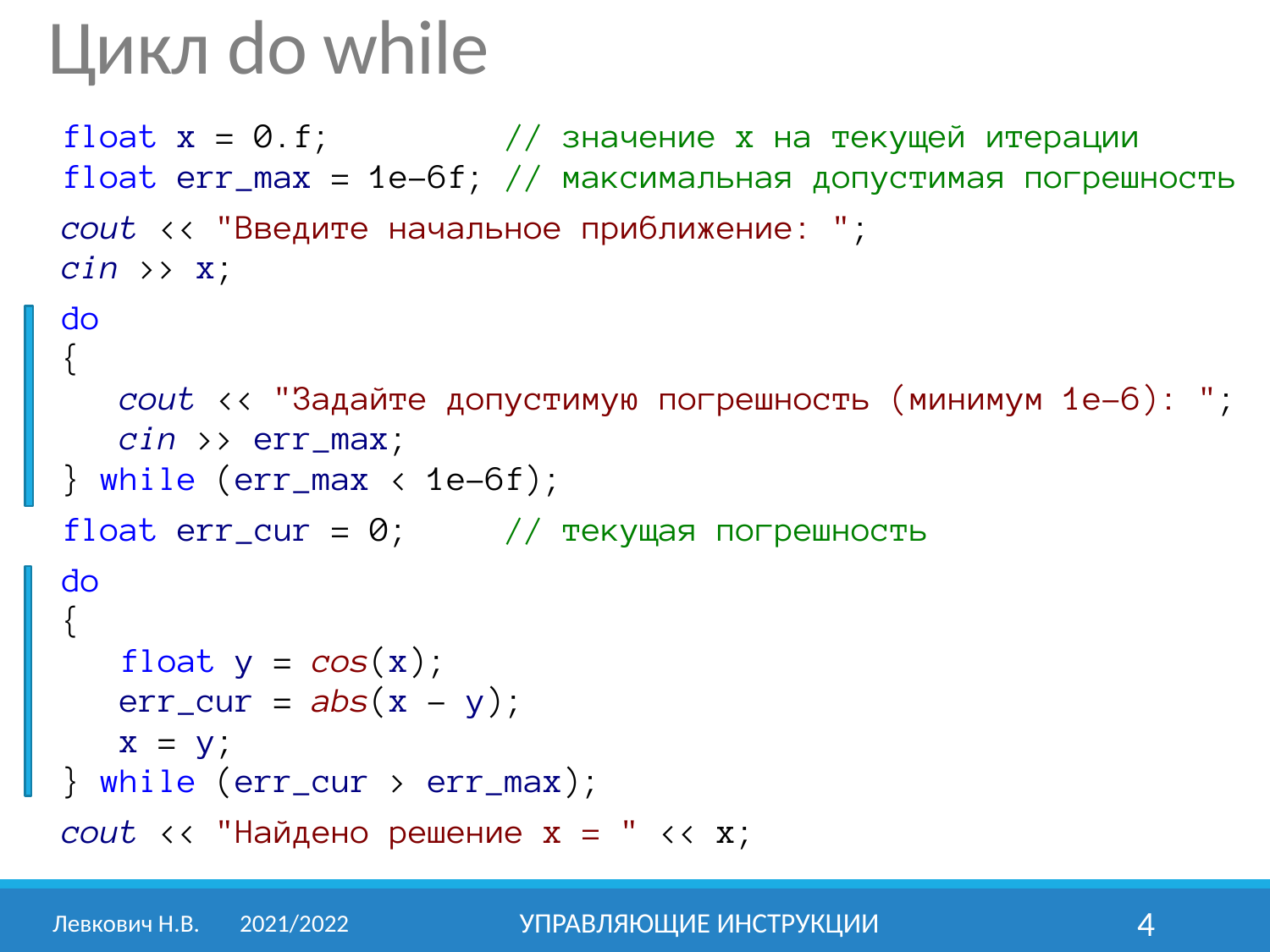

Цикл do while
float x = 0.f;         // значение x на текущей итерации
float err_max = 1e-6f; // максимальная допустимая погрешность
cout << "Введите начальное приближение: ";
cin >> x;
do
{
   cout << "Задайте допустимую погрешность (минимум 1e-6): ";
   cin >> err_max;
} while (err_max < 1e-6f);
float err_cur = 0;     // текущая погрешность
do
{
   float y = cos(x);
   err_cur = abs(x - y);
   x = y;
} while (err_cur > err_max);
cout << "Найдено решение x = " << x;

Левкович Н.В.	2021/2022
Управляющие инструкции
4